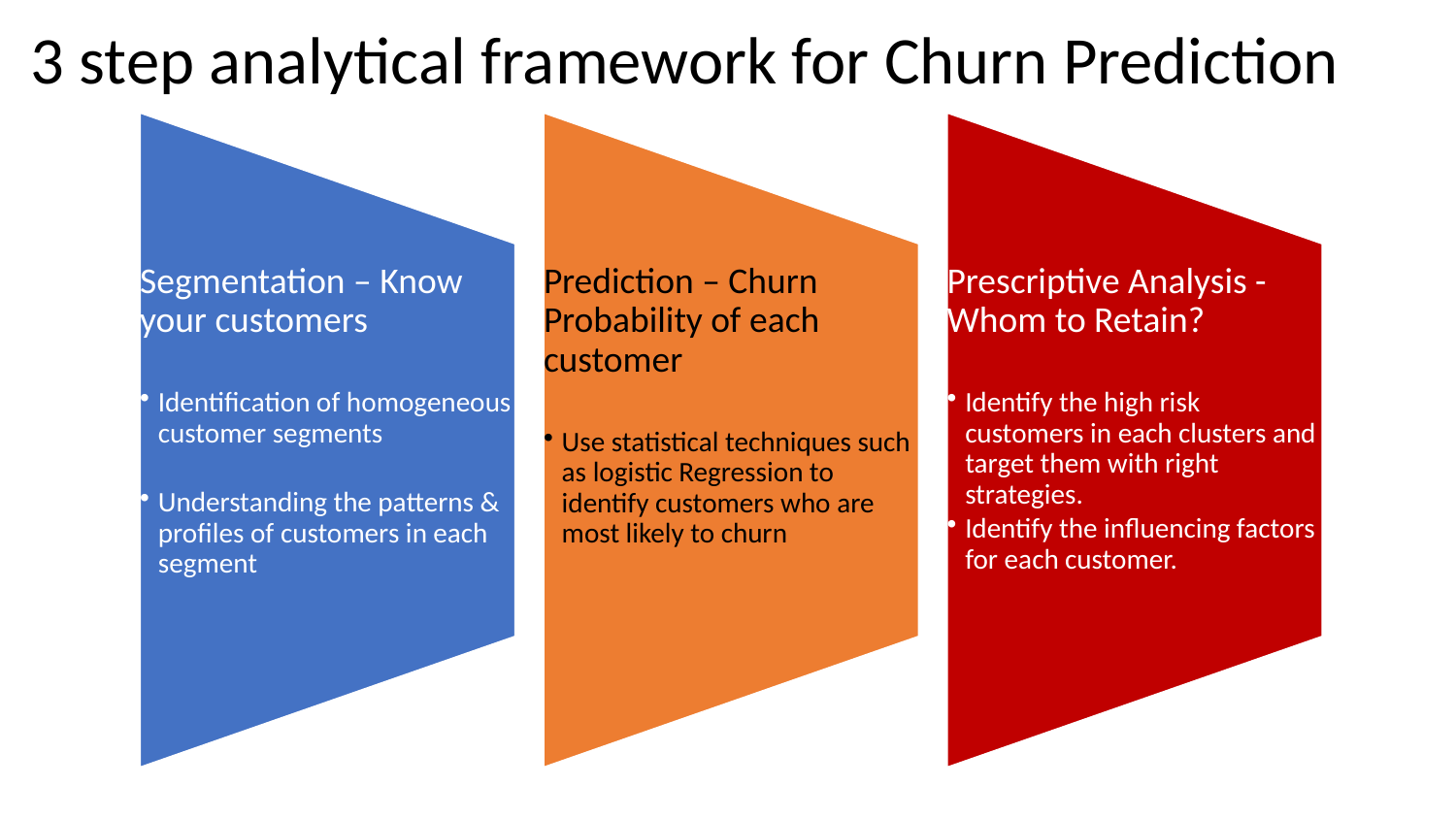

3 step analytical framework for Churn Prediction
Segmentation – Know your customers

Identification of homogeneous customer segments

Understanding the patterns & profiles of customers in each segment
Prediction – Churn Probability of each customer

Use statistical techniques such as logistic Regression to identify customers who are most likely to churn
Prescriptive Analysis - Whom to Retain?

Identify the high risk customers in each clusters and target them with right strategies.
Identify the influencing factors for each customer.